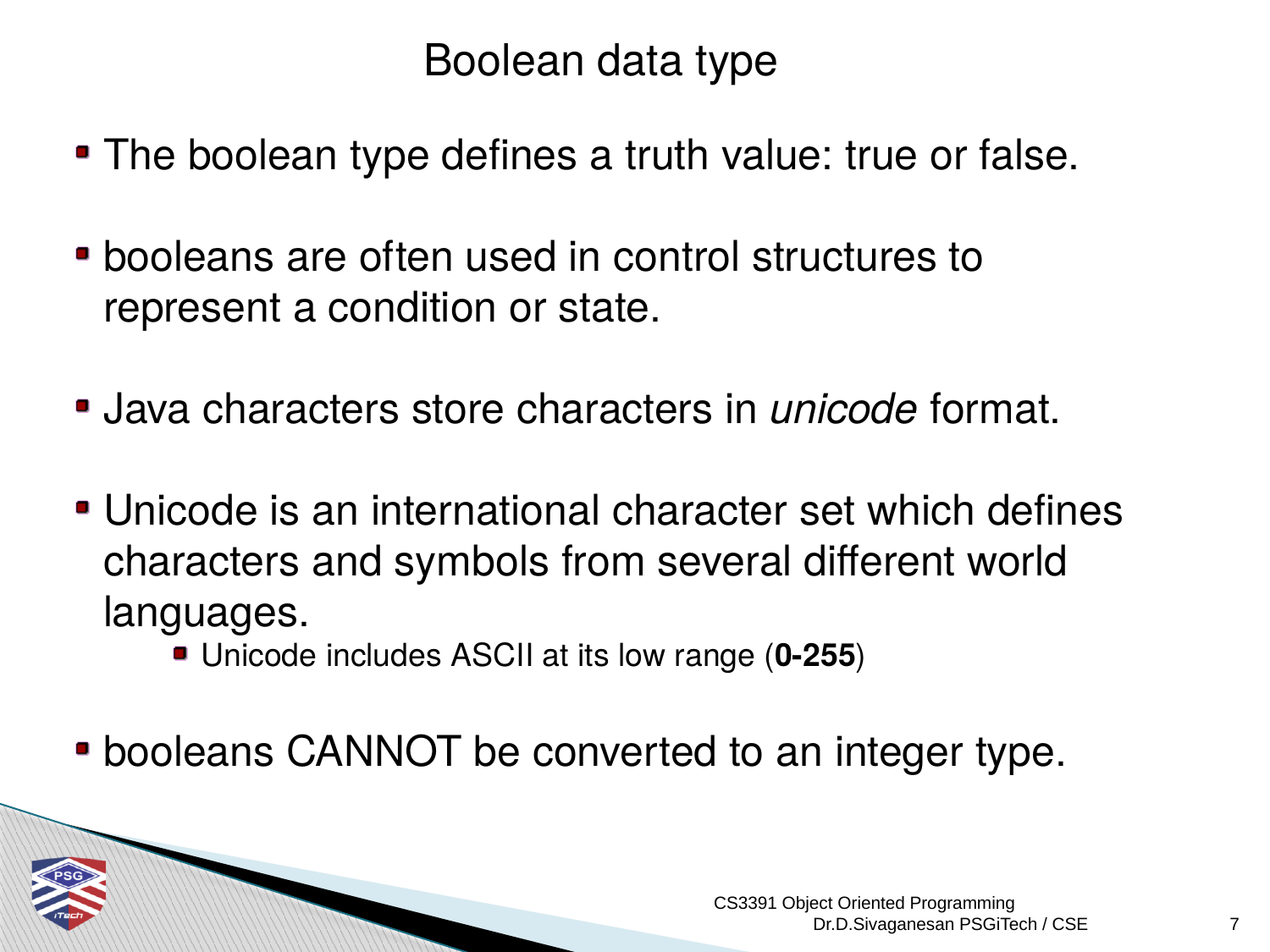

Boolean data type
The boolean type defines a truth value: true or false.

booleans are often used in control structures to represent a condition or state.

Java characters store characters in unicode format.

Unicode is an international character set which defines characters and symbols from several different world languages.
Unicode includes ASCII at its low range (0-255)

booleans CANNOT be converted to an integer type.
CS3391 Object Oriented Programming                Dr.D.Sivaganesan PSGiTech / CSE
7